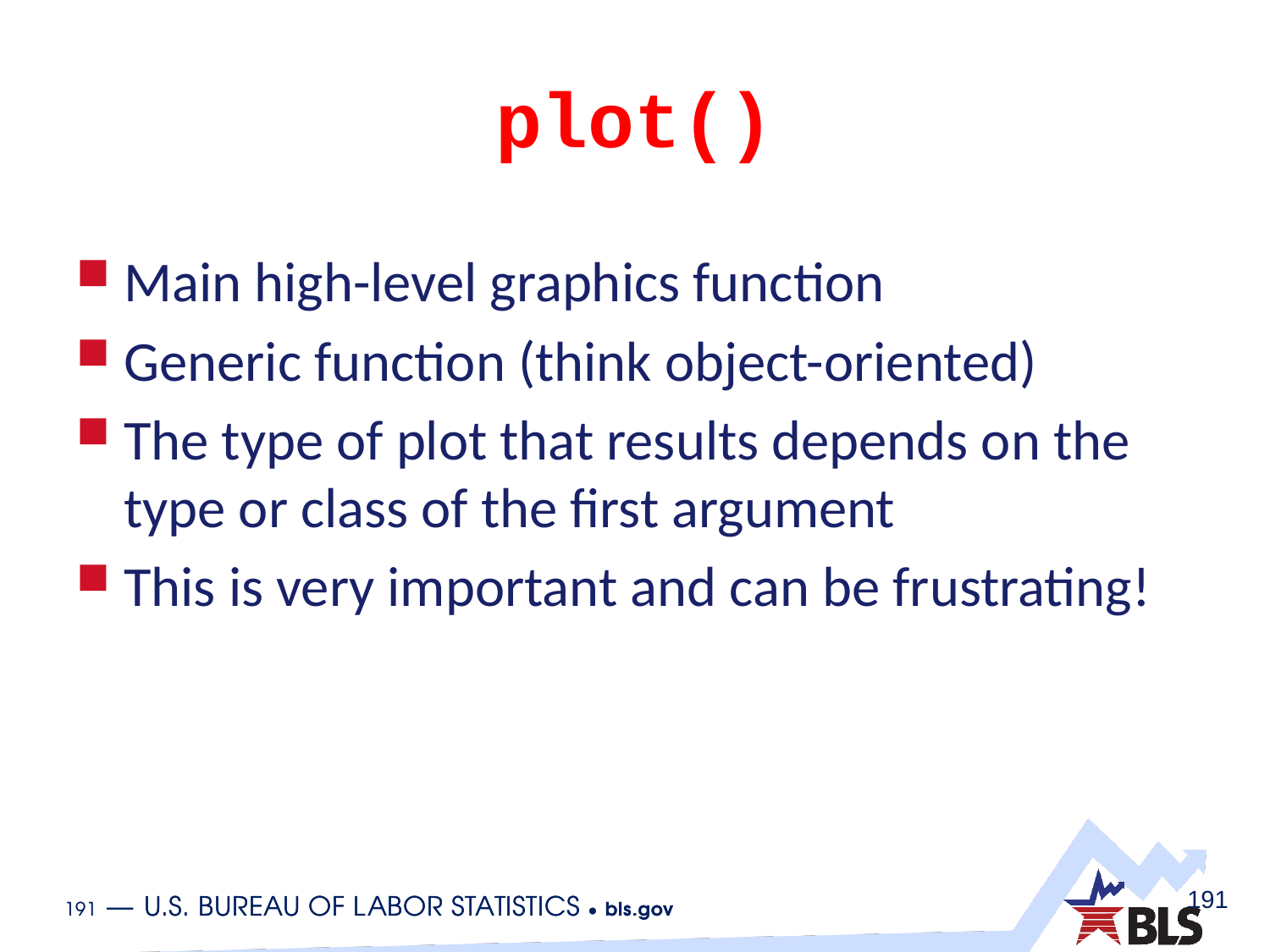

# plot()
Main high-level graphics function
Generic function (think object-oriented)
The type of plot that results depends on the type or class of the first argument
This is very important and can be frustrating!
191